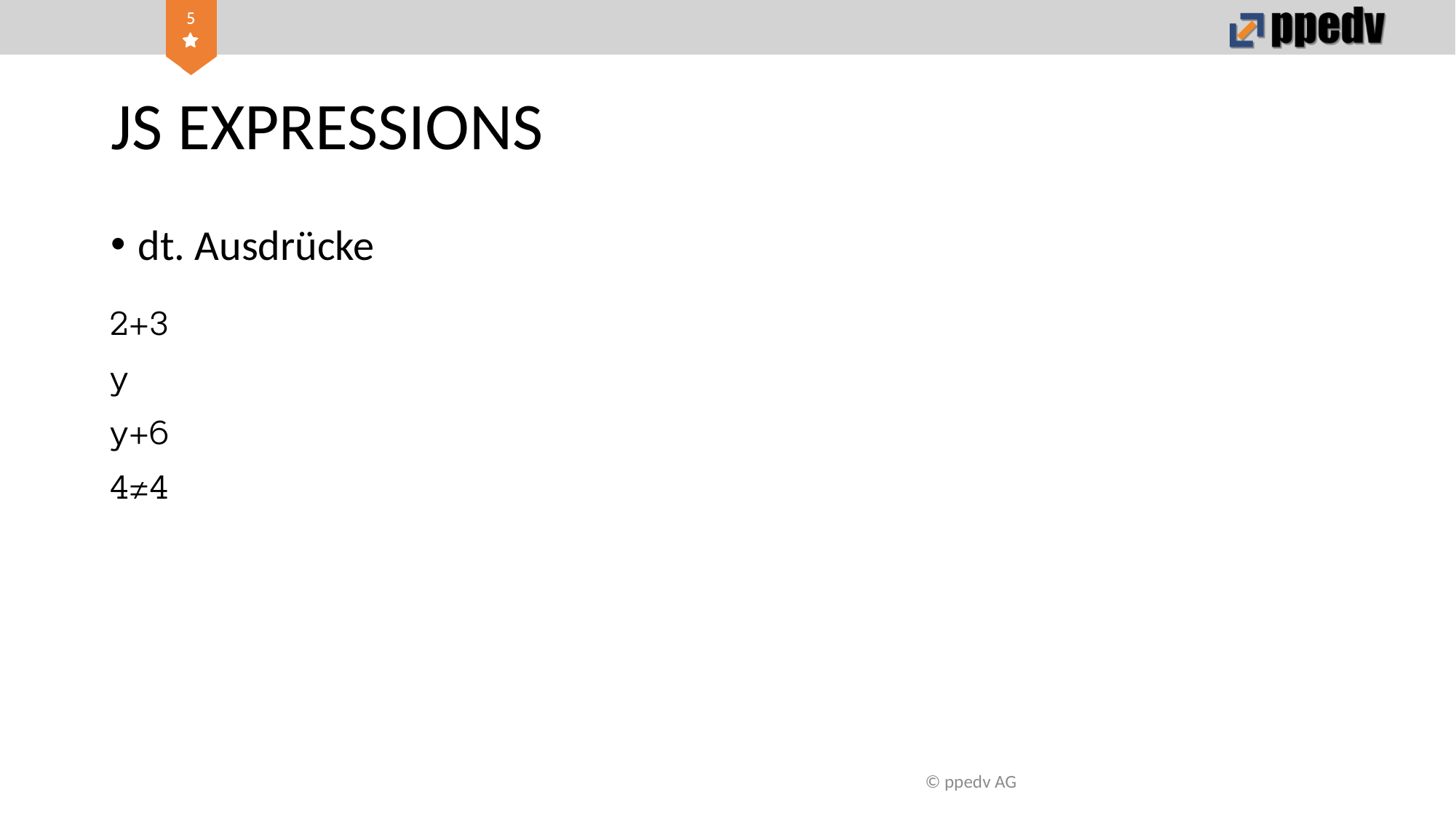

# JS EXPRESSIONS
dt. Ausdrücke
2+3
y
y+6
4≠4

© ppedv AG